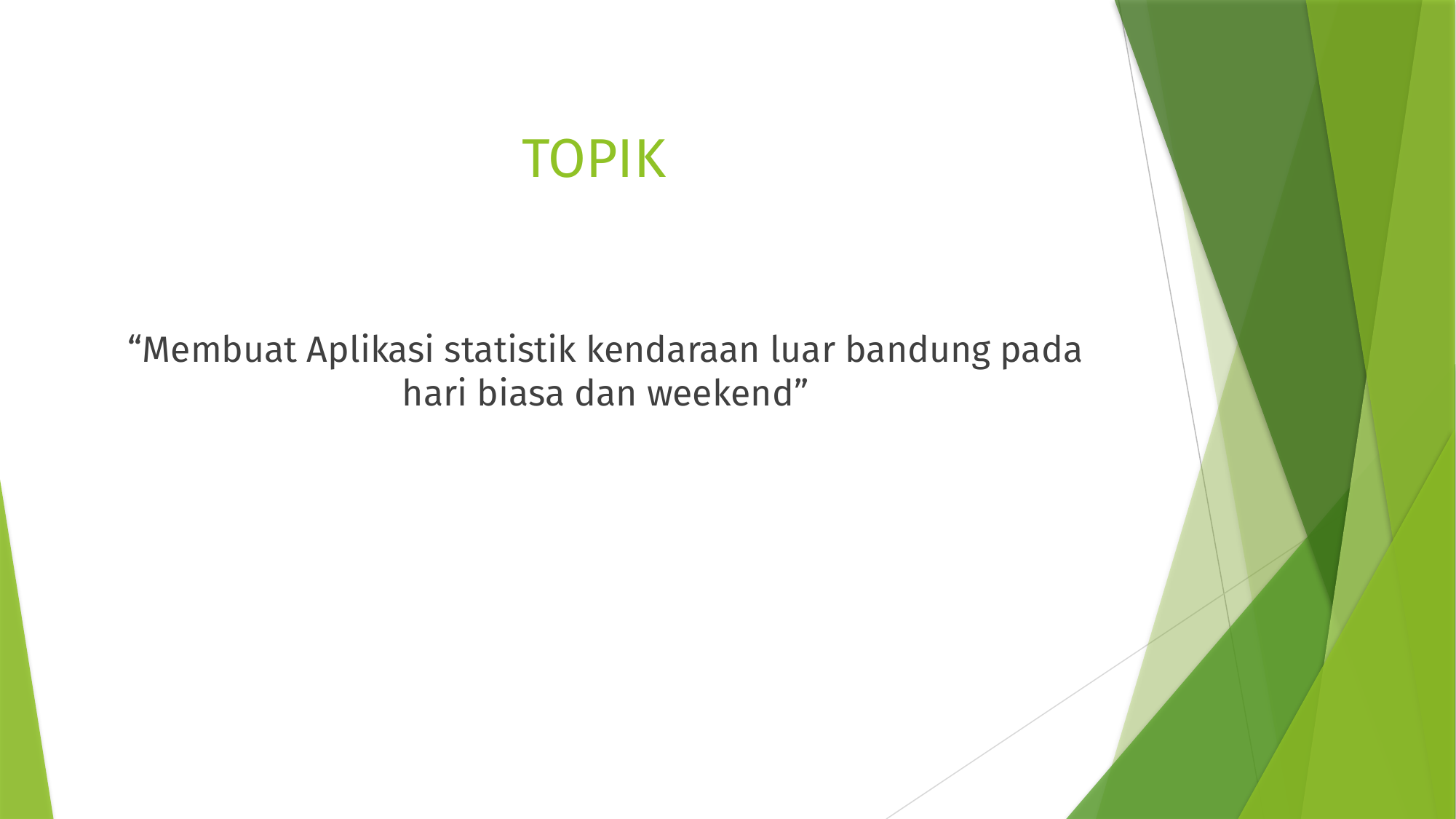

# TOPIK
“Membuat Aplikasi statistik kendaraan luar bandung pada hari biasa dan weekend”